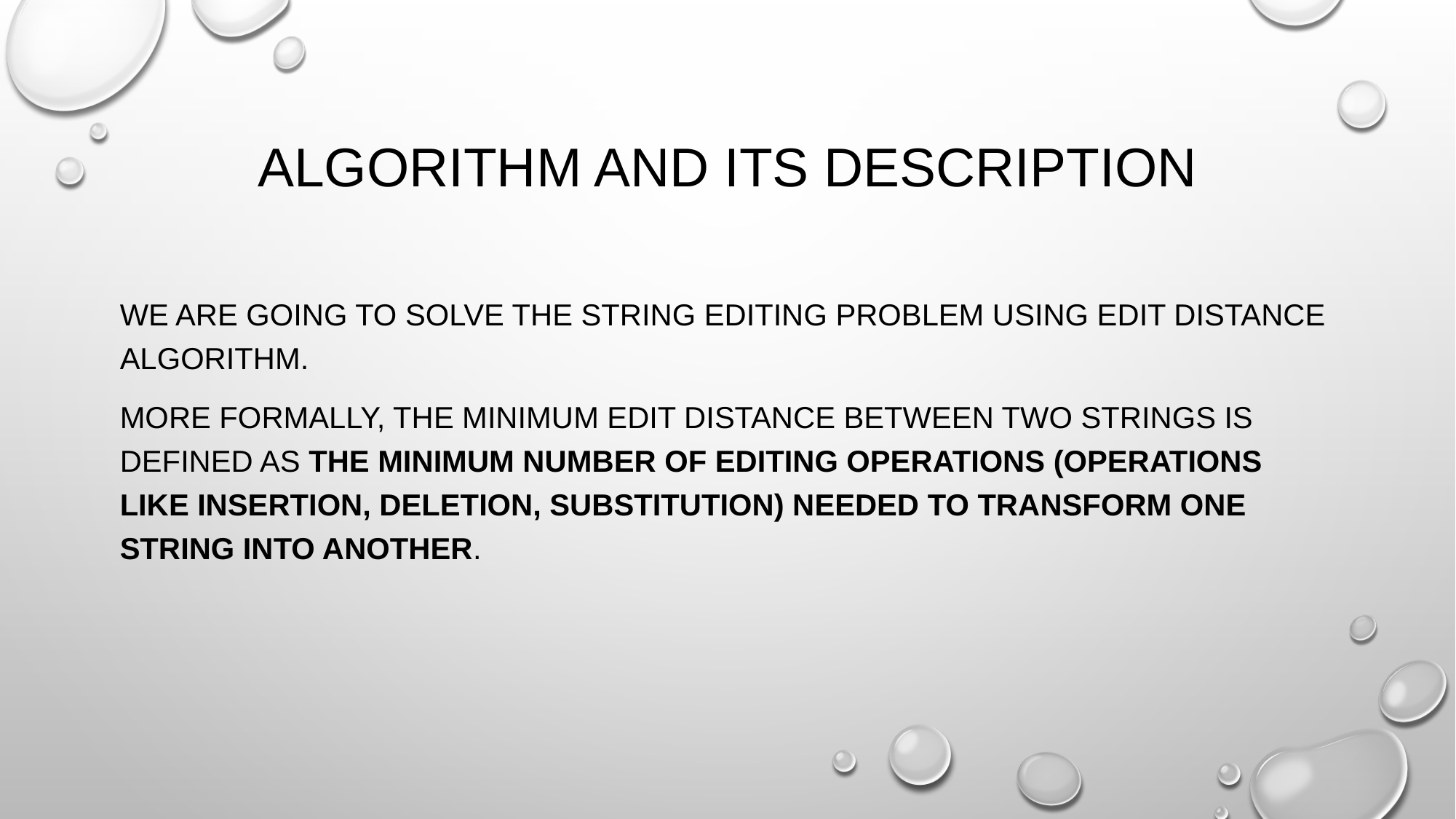

# Algorithm and its description
We are going to solve the string editing problem using edit distance algorithm.
More formally, the minimum edit distance between two strings is defined as the minimum number of editing operations (operations like insertion, deletion, substitution) needed to transform one string into another.